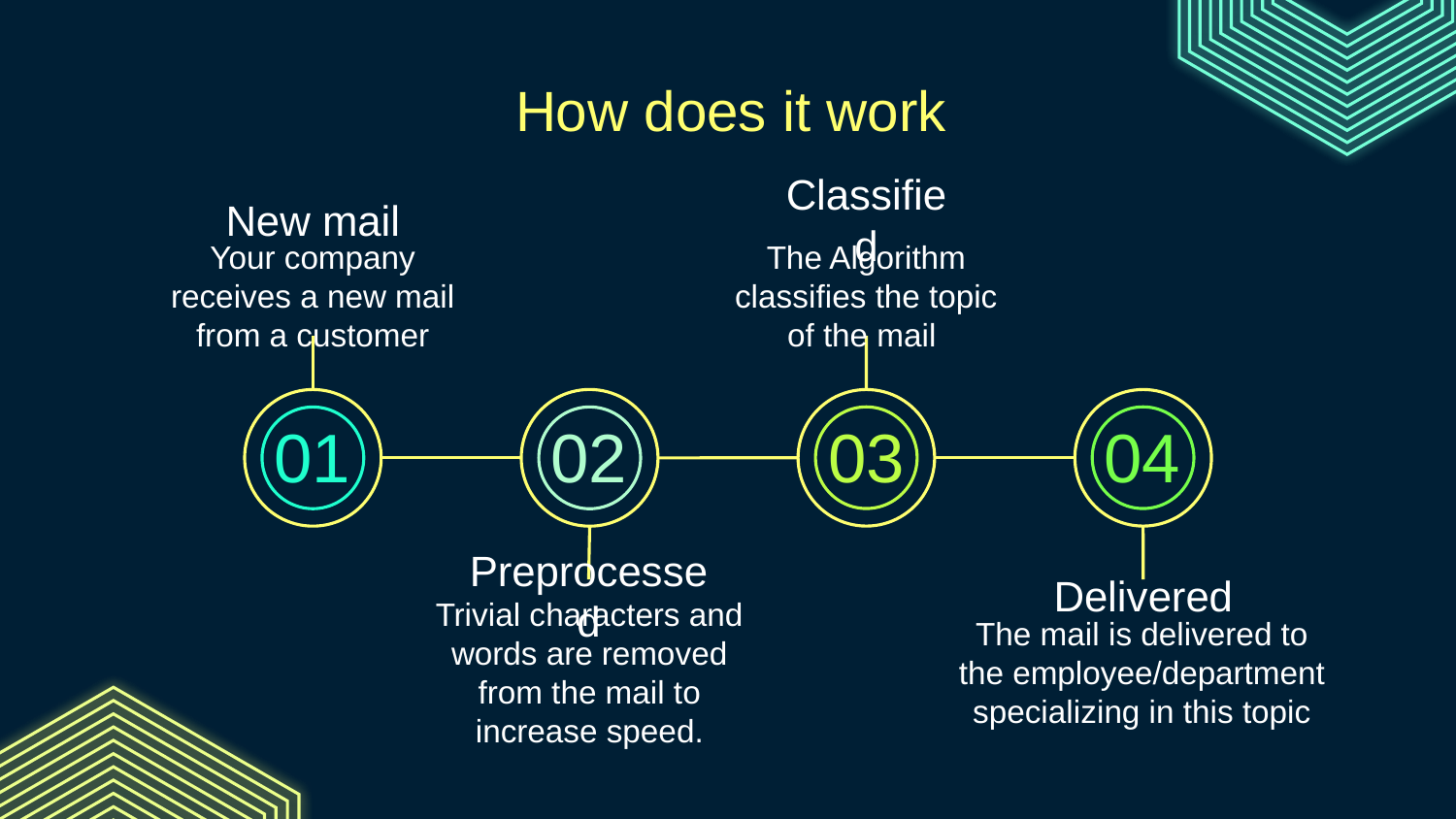

# How does it work
New mail
Classified
The Algorithm classifies the topic of the mail
Your company receives a new mail from a customer

01
02
03
04
Delivered
Preprocessed
Trivial characters and words are removed from the mail to increase speed.
The mail is delivered to the employee/department specializing in this topic